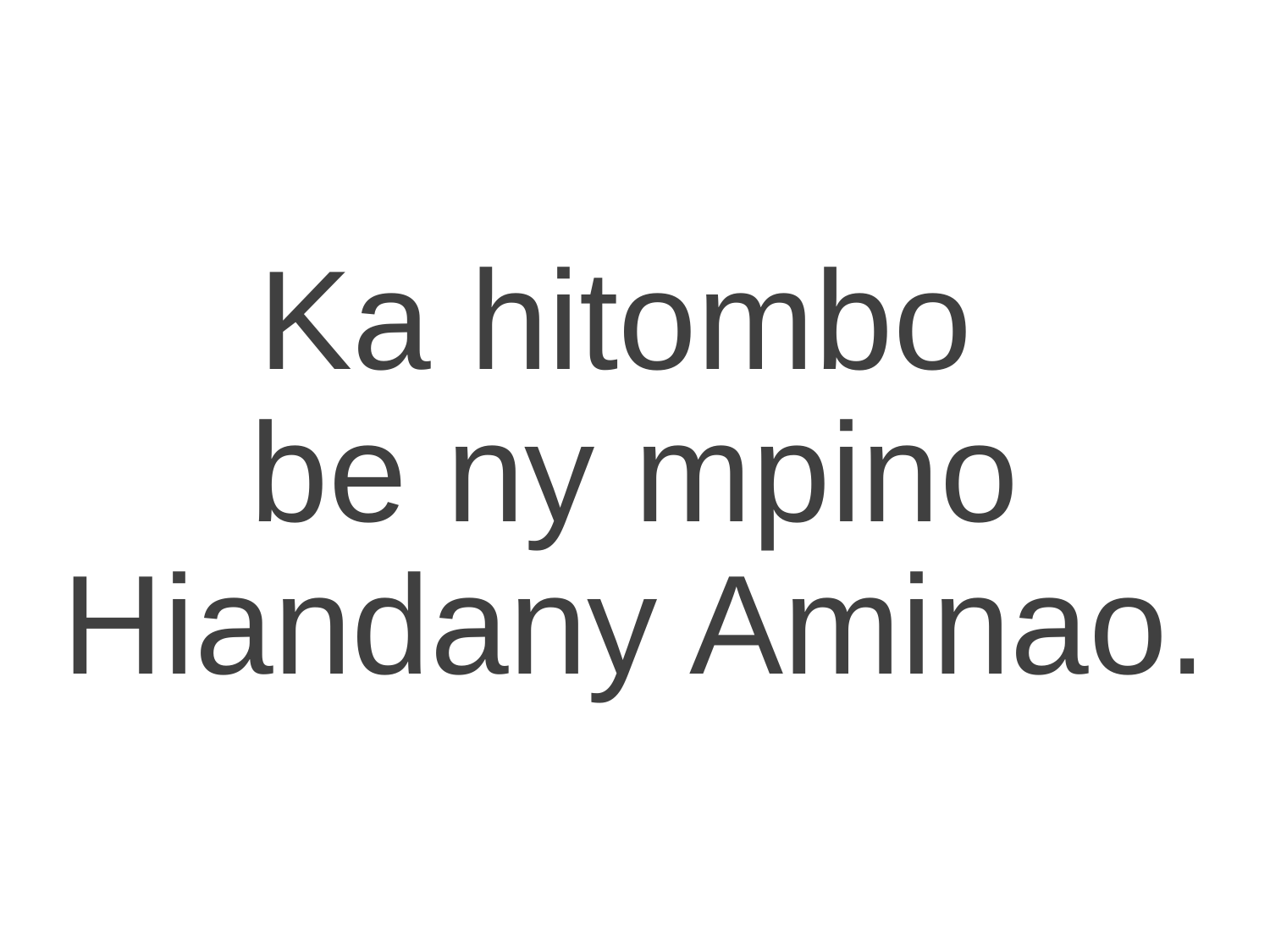

Ka hitombo
be ny mpino
Hiandany Aminao.